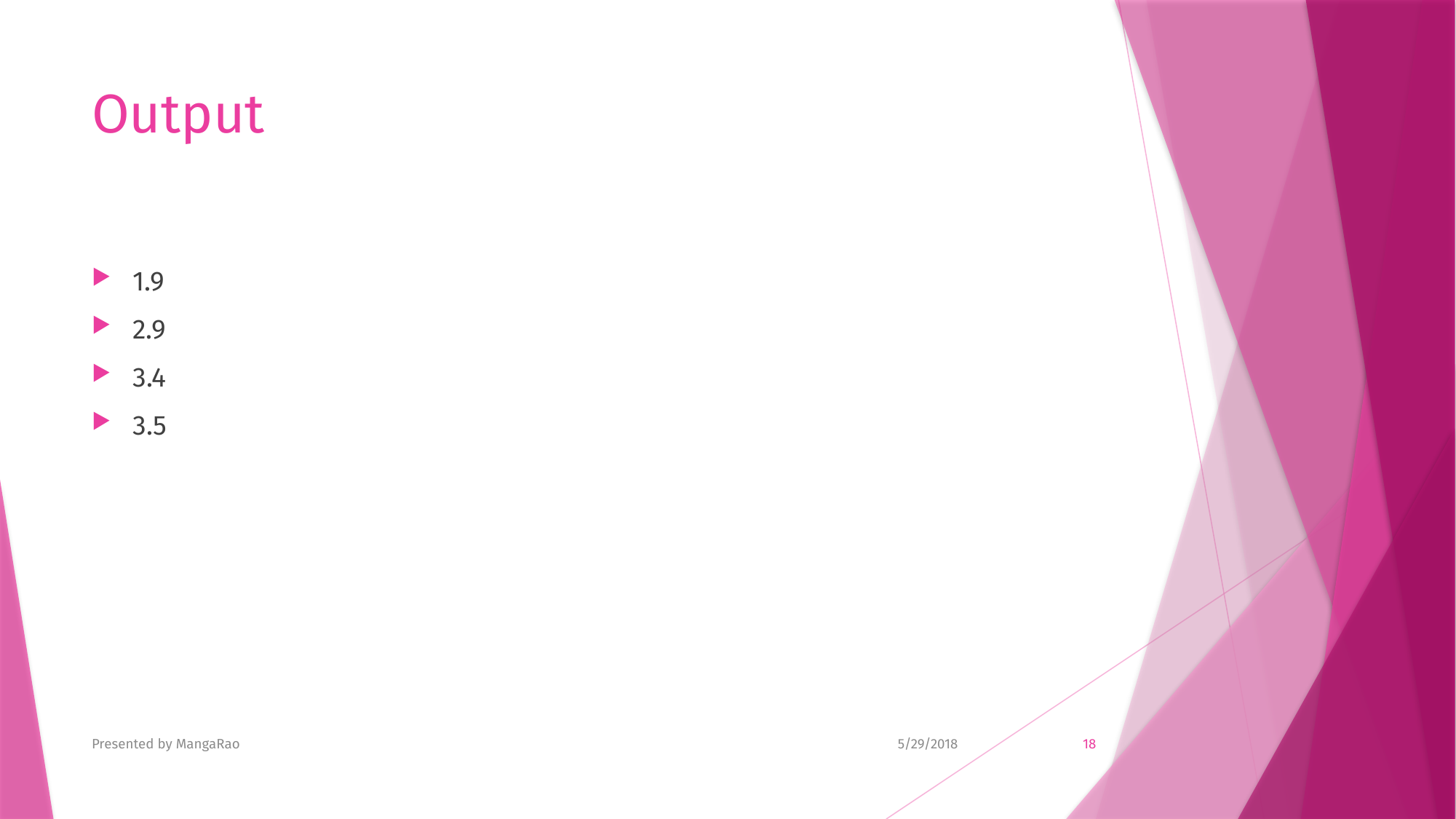

# Output
1.9
2.9
3.4
3.5

Presented by MangaRao
5/29/2018
18